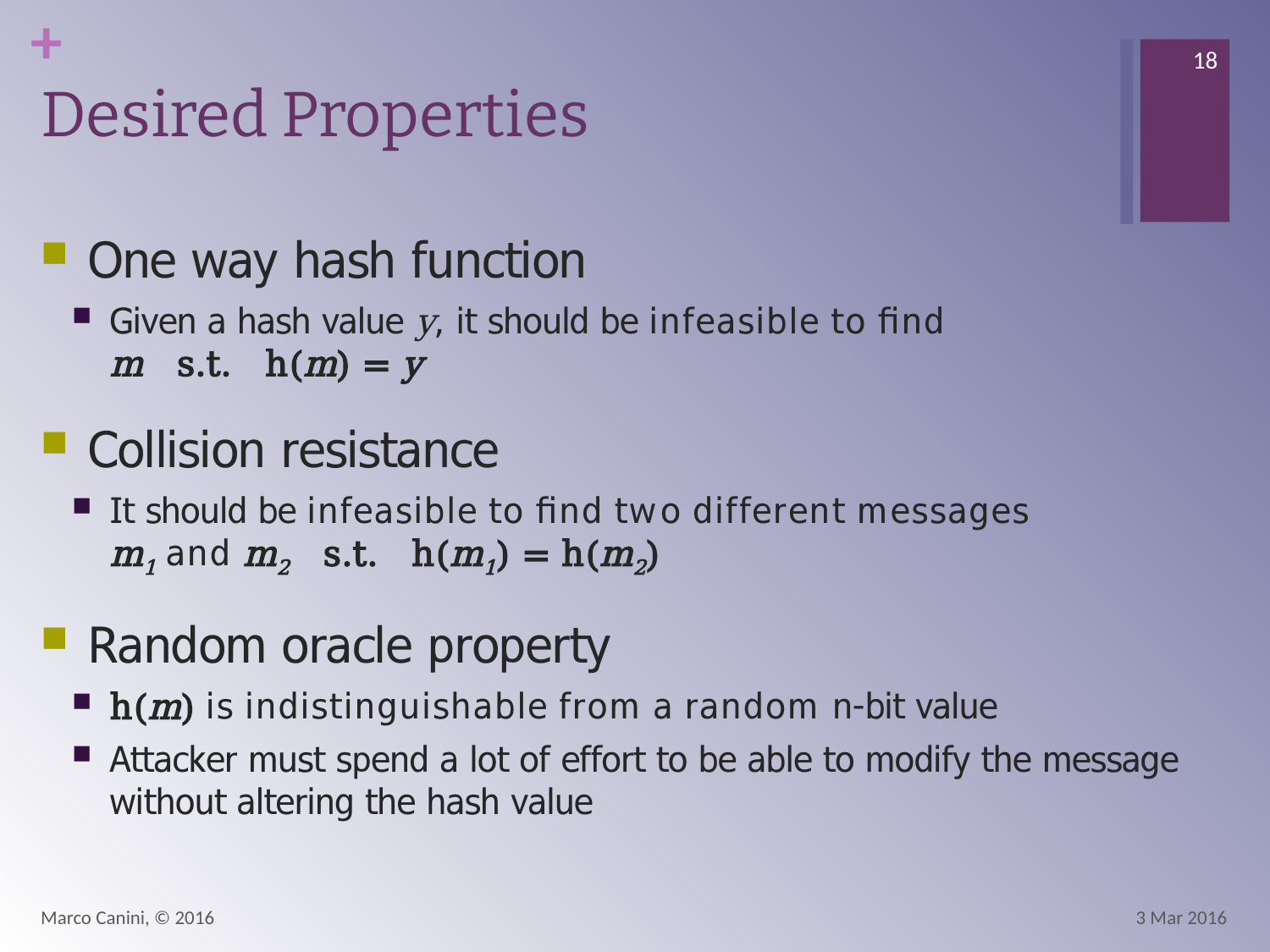

18
# Desired Properties
One way hash function
Given a hash value y, it should be infeasible to find
m   s.t.   h(m) = y
Collision resistance
It should be infeasible to find two different messages
m1 and m2   s.t.   h(m1) = h(m2)
Random oracle property
h(m) is indistinguishable from a random n-bit value
Attacker must spend a lot of effort to be able to modify the message without altering the hash value
Marco Canini, © 2016
3 Mar 2016